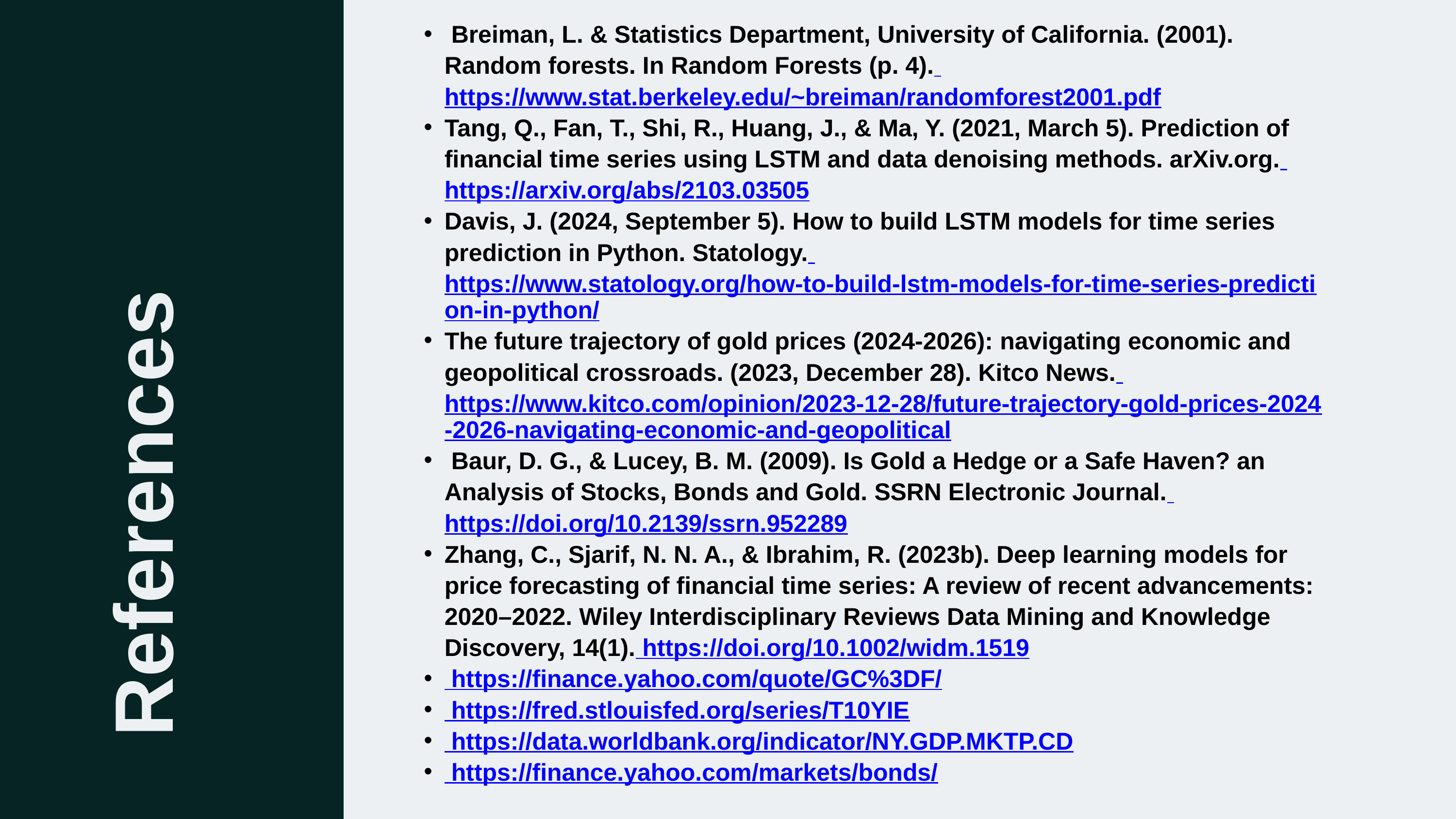

Breiman, L. & Statistics Department, University of California. (2001). Random forests. In Random Forests (p. 4). https://www.stat.berkeley.edu/~breiman/randomforest2001.pdf
Tang, Q., Fan, T., Shi, R., Huang, J., & Ma, Y. (2021, March 5). Prediction of financial time series using LSTM and data denoising methods. arXiv.org. https://arxiv.org/abs/2103.03505
Davis, J. (2024, September 5). How to build LSTM models for time series prediction in Python. Statology. https://www.statology.org/how-to-build-lstm-models-for-time-series-prediction-in-python/
The future trajectory of gold prices (2024-2026): navigating economic and geopolitical crossroads. (2023, December 28). Kitco News. https://www.kitco.com/opinion/2023-12-28/future-trajectory-gold-prices-2024-2026-navigating-economic-and-geopolitical
 Baur, D. G., & Lucey, B. M. (2009). Is Gold a Hedge or a Safe Haven? an Analysis of Stocks, Bonds and Gold. SSRN Electronic Journal. https://doi.org/10.2139/ssrn.952289
Zhang, C., Sjarif, N. N. A., & Ibrahim, R. (2023b). Deep learning models for price forecasting of financial time series: A review of recent advancements: 2020–2022. Wiley Interdisciplinary Reviews Data Mining and Knowledge Discovery, 14(1). https://doi.org/10.1002/widm.1519
 https://finance.yahoo.com/quote/GC%3DF/
 https://fred.stlouisfed.org/series/T10YIE
 https://data.worldbank.org/indicator/NY.GDP.MKTP.CD
 https://finance.yahoo.com/markets/bonds/
References